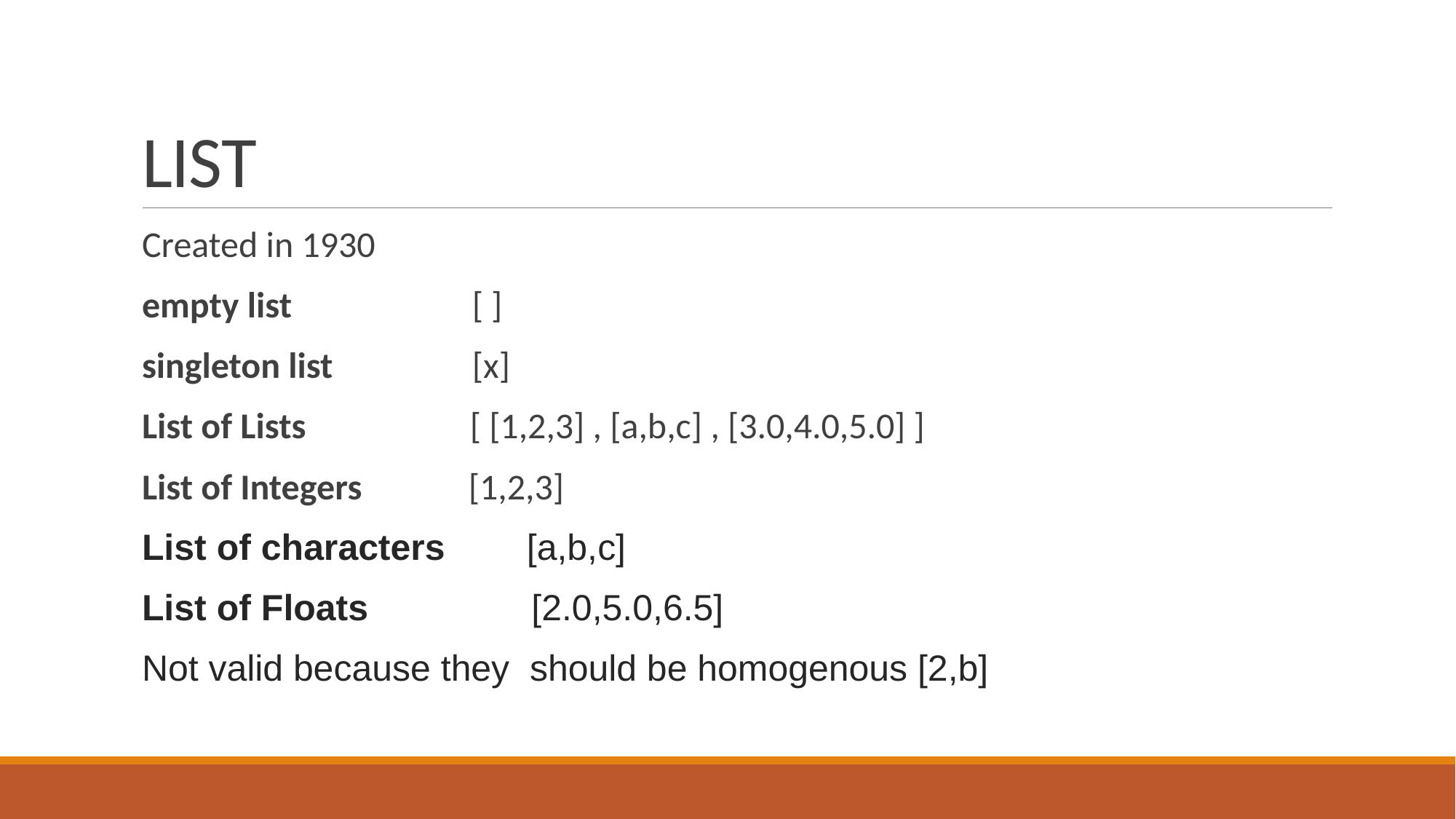

# LIST
Created in 1930
empty list                      [ ]
singleton list                 [x]
List of Lists                    [ [1,2,3] , [a,b,c] , [3.0,4.0,5.0] ]
List of Integers             [1,2,3]
List of characters        [a,b,c]
List of Floats                [2.0,5.0,6.5]
Not valid because they  should be homogenous [2,b]